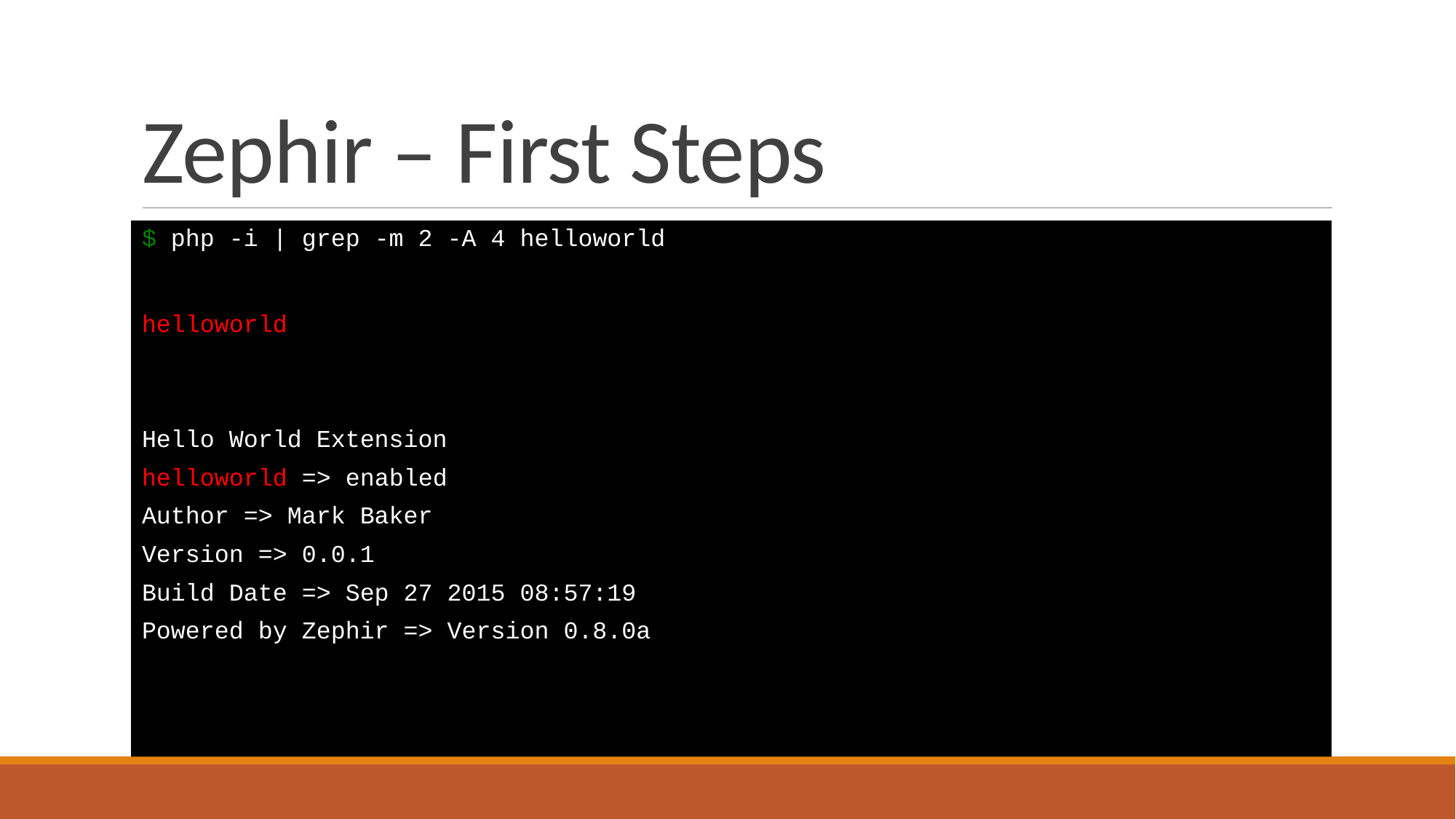

# Zephir – First Steps
$ php -i | grep -m 2 -A 4 helloworld

helloworld

Hello World Extension
helloworld => enabled
Author => Mark Baker
Version => 0.0.1
Build Date => Sep 27 2015 08:57:19
Powered by Zephir => Version 0.8.0a